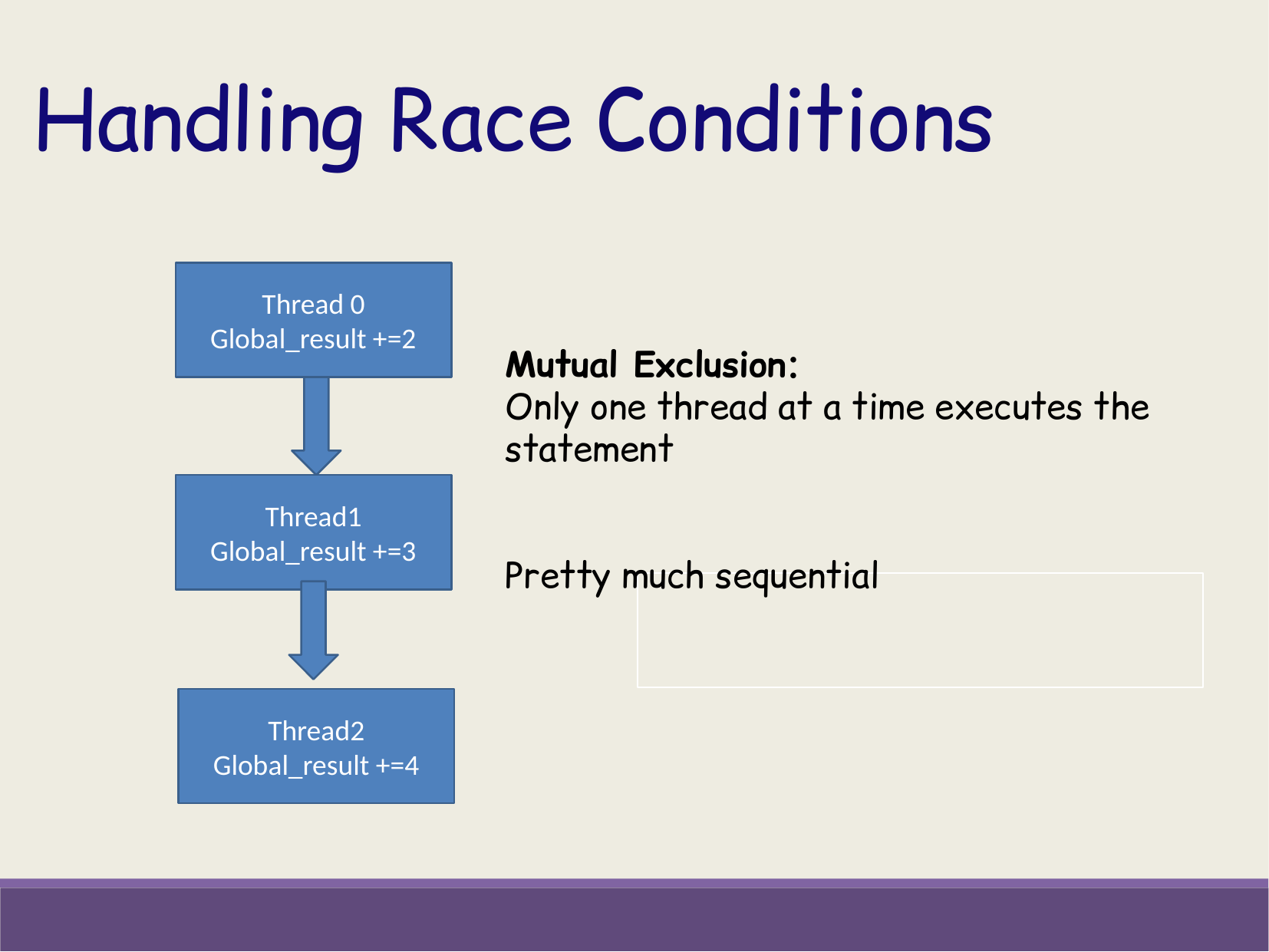

Handling Race Conditions
Thread 0 Global_result +=2
Mutual Exclusion:
Only one thread at a time executes the statement

Pretty much sequential

Thread1
Global_result +=3

Thread2
Global_result +=4